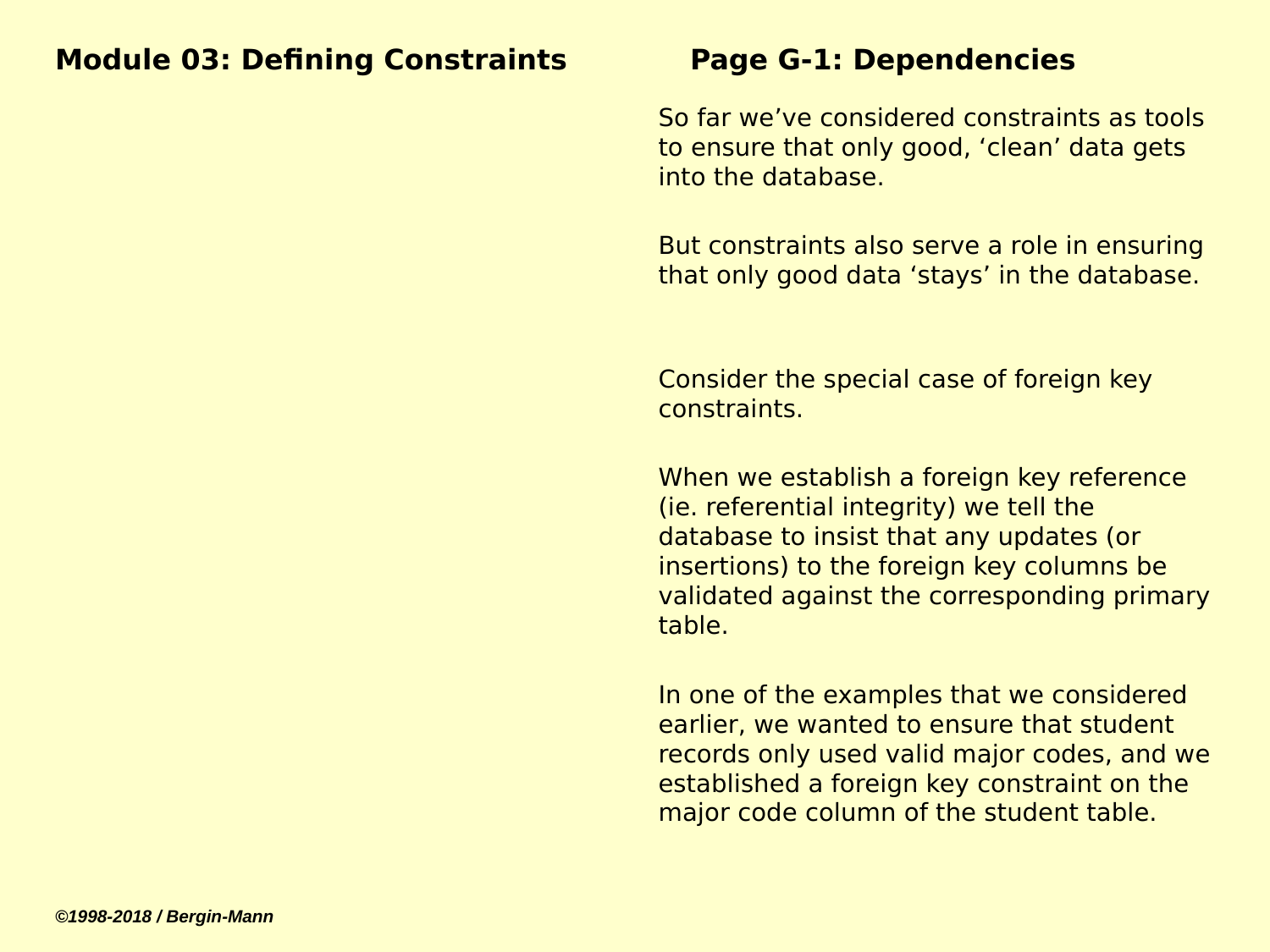

# Module 03: Defining Constraints	Page G-1: Dependencies

So far we’ve considered constraints as tools to ensure that only good, ‘clean’ data gets into the database.

But constraints also serve a role in ensuring that only good data ‘stays’ in the database.

Consider the special case of foreign key constraints.

When we establish a foreign key reference (ie. referential integrity) we tell the database to insist that any updates (or insertions) to the foreign key columns be validated against the corresponding primary table.

In one of the examples that we considered earlier, we wanted to ensure that student records only used valid major codes, and we established a foreign key constraint on the major code column of the student table.
©1998-2018 / Bergin-Mann